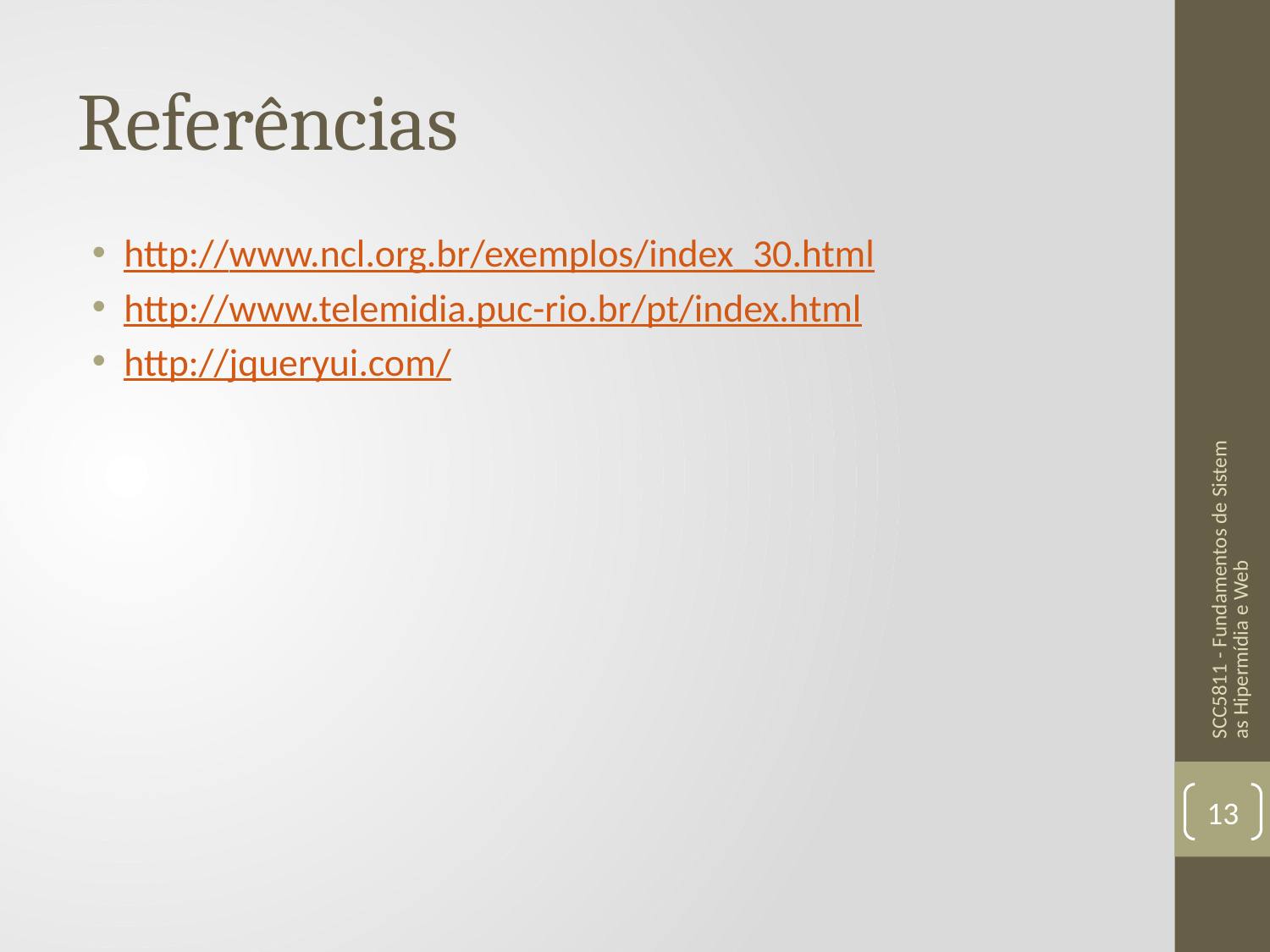

# Referências
http://www.ncl.org.br/exemplos/index_30.html
http://www.telemidia.puc-rio.br/pt/index.html
http://jqueryui.com/

SCC5811 - Fundamentos de Sistemas Hipermídia e Web
13